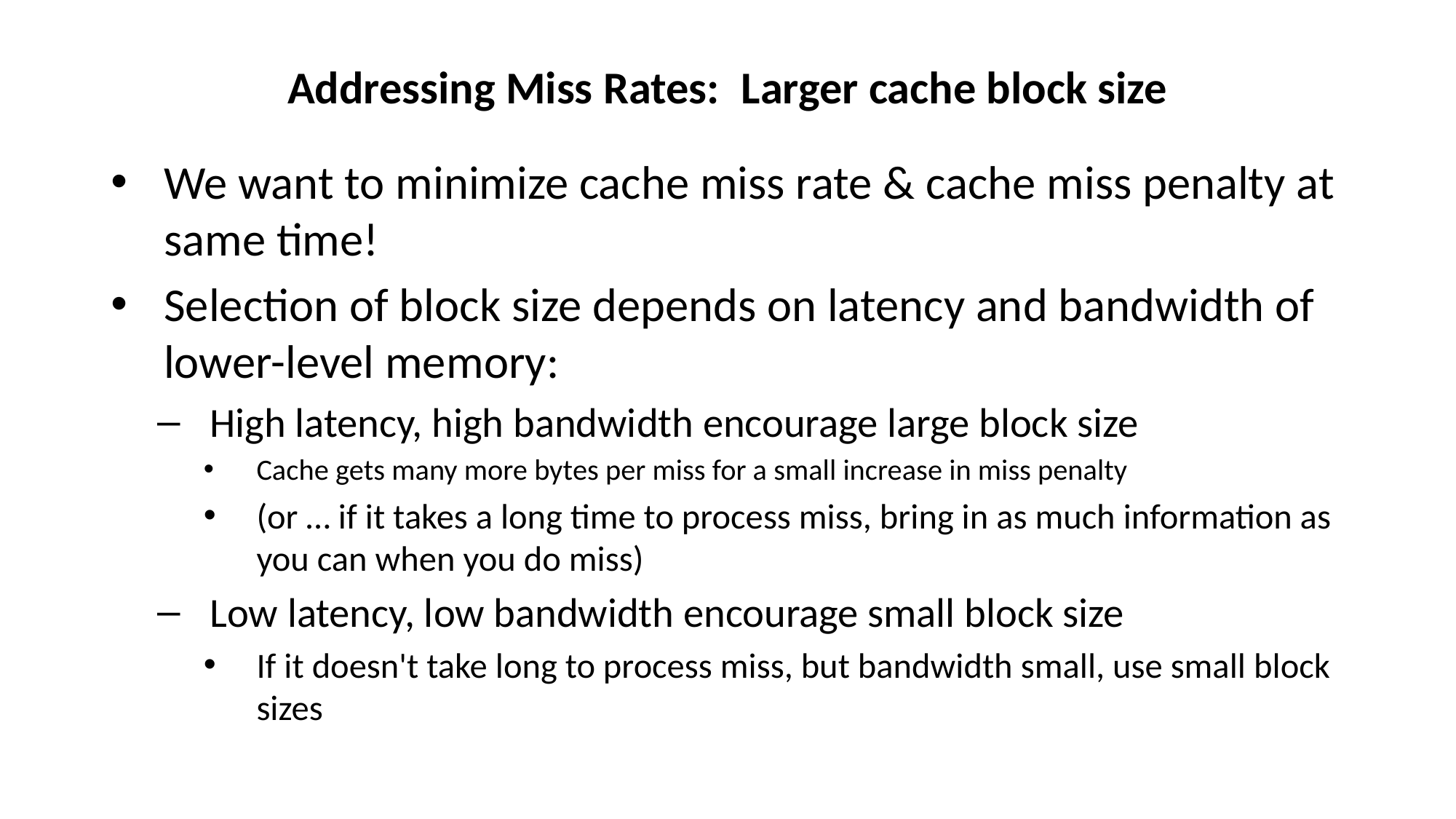

# Addressing Miss Rates:  Larger cache block size
We want to minimize cache miss rate & cache miss penalty at same time!
Selection of block size depends on latency and bandwidth of lower-level memory:
High latency, high bandwidth encourage large block size
Cache gets many more bytes per miss for a small increase in miss penalty
(or … if it takes a long time to process miss, bring in as much information as you can when you do miss)
Low latency, low bandwidth encourage small block size
If it doesn't take long to process miss, but bandwidth small, use small block sizes